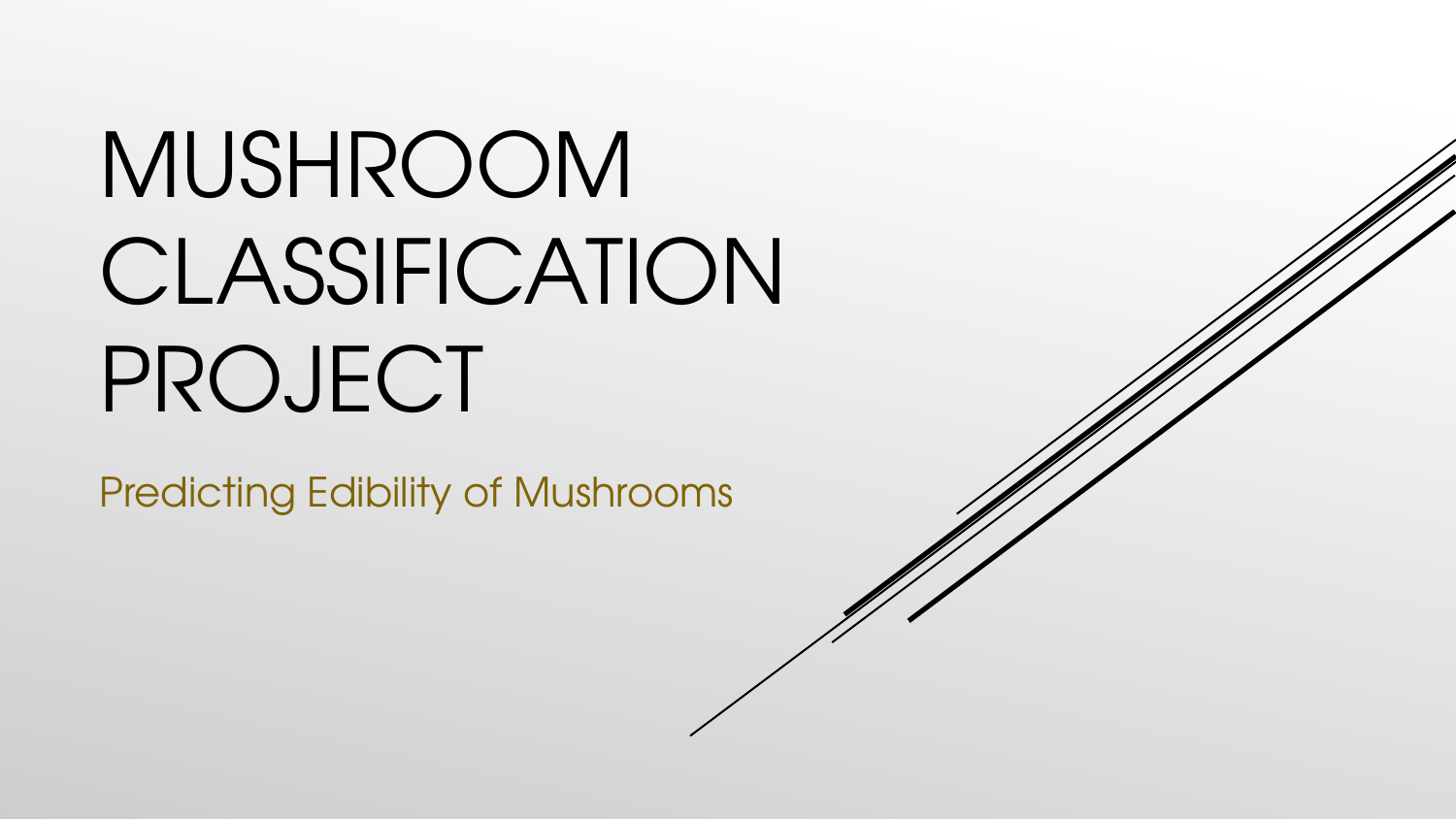

# MUSHROOM CLASSIFICATION PROJECT
Predicting Edibility of Mushrooms